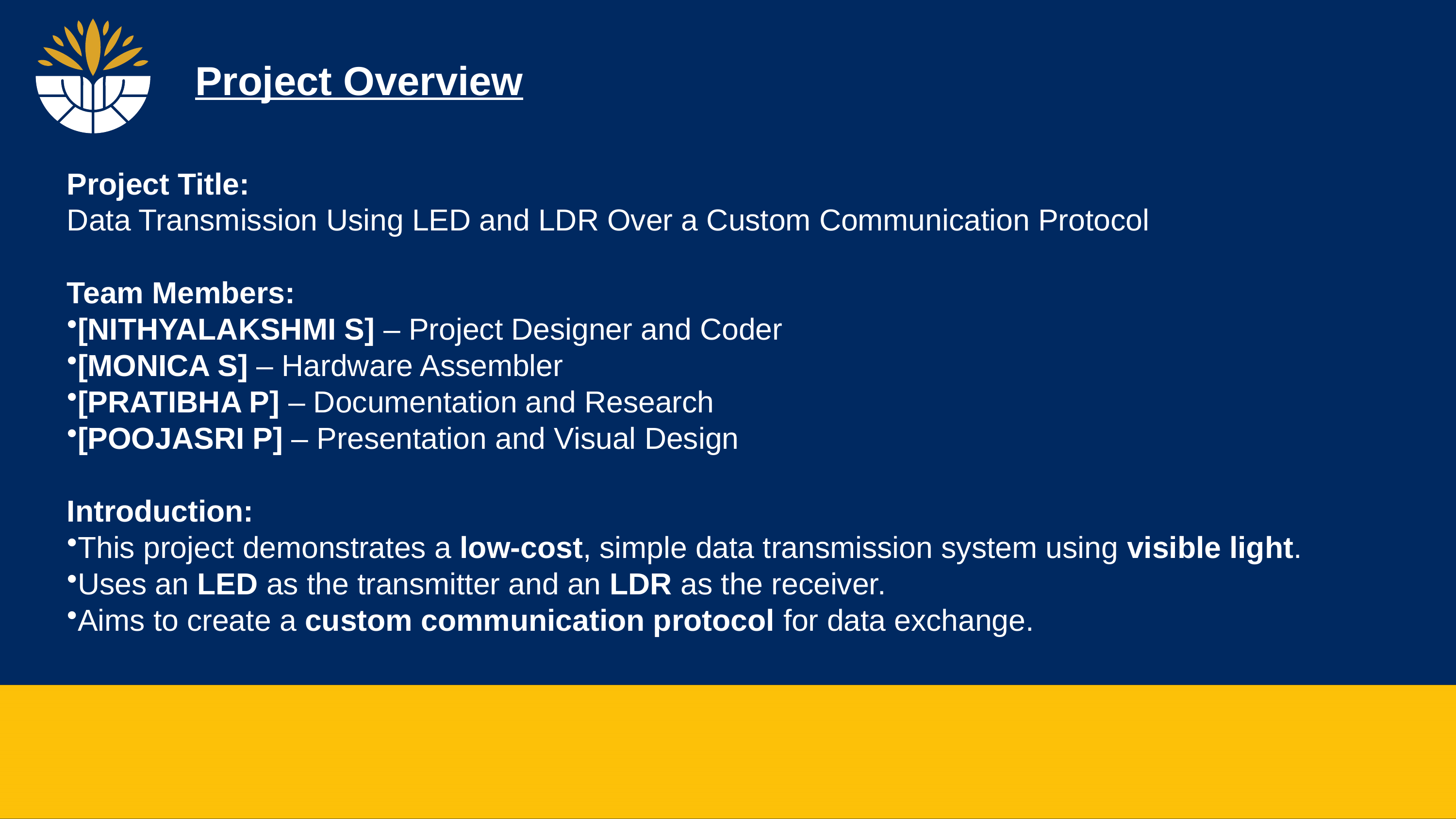

Project Overview
Project Title:
Data Transmission Using LED and LDR Over a Custom Communication Protocol

Team Members:
[NITHYALAKSHMI S] – Project Designer and Coder
[MONICA S] – Hardware Assembler
[PRATIBHA P] – Documentation and Research
[POOJASRI P] – Presentation and Visual Design

Introduction:
This project demonstrates a low-cost, simple data transmission system using visible light.
Uses an LED as the transmitter and an LDR as the receiver.
Aims to create a custom communication protocol for data exchange.